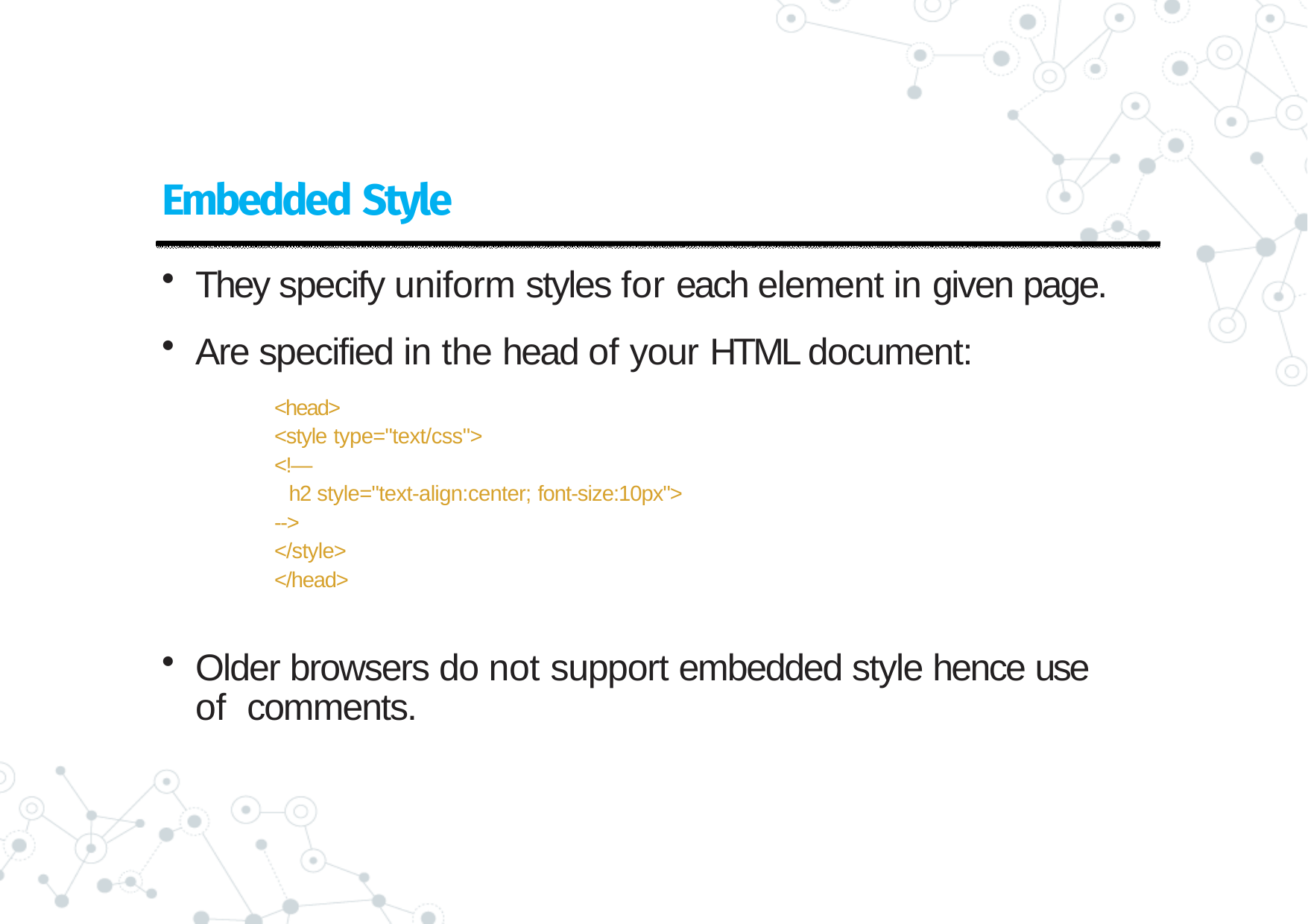

# Embedded Style
They specify uniform styles for each element in given page.
Are specified in the head of your HTML document:
<head>
<style type="text/css">
<!—
h2 style="text-align:center; font-size:10px">
-->
</style>
</head>

Older browsers do not support embedded style hence use of  comments.

14